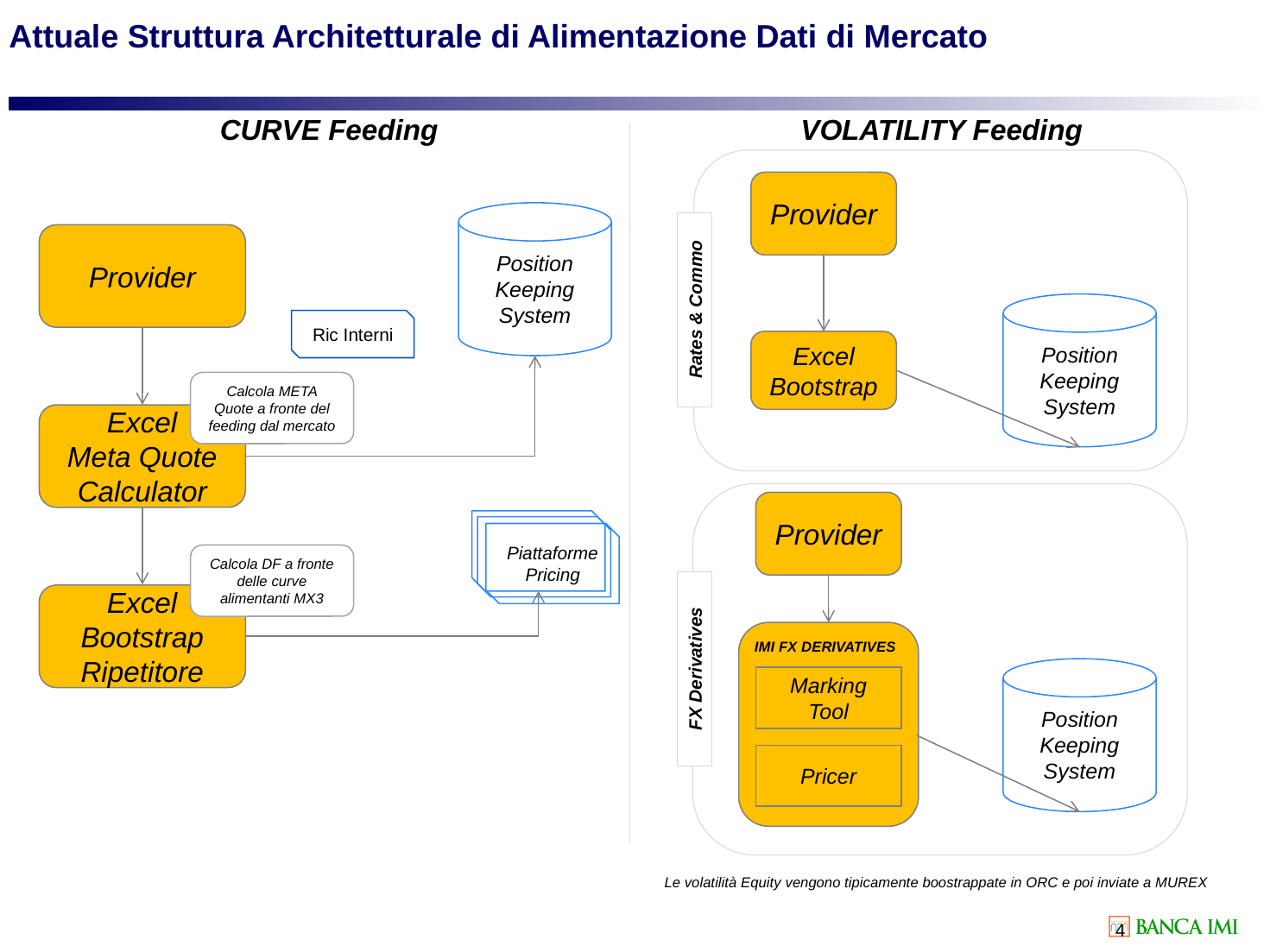

Attuale Struttura Architetturale di Alimentazione Dati di Mercato
CURVE Feeding
VOLATILITY Feeding

Rates & Commo
Provider
Position Keeping System
Provider
Position Keeping System
Ric Interni
Excel
Bootstrap
Calcola META Quote a fronte del feeding dal mercato
Excel
Meta Quote Calculator

FX Derivatives
Provider

Piattaforme Pricing
Calcola DF a fronte delle curve alimentanti MX3
Excel
Bootstrap
Ripetitore

IMI FX DERIVATIVES
Position Keeping System
Marking Tool
Pricer
Le volatilità Equity vengono tipicamente boostrappate in ORC e poi inviate a MUREX